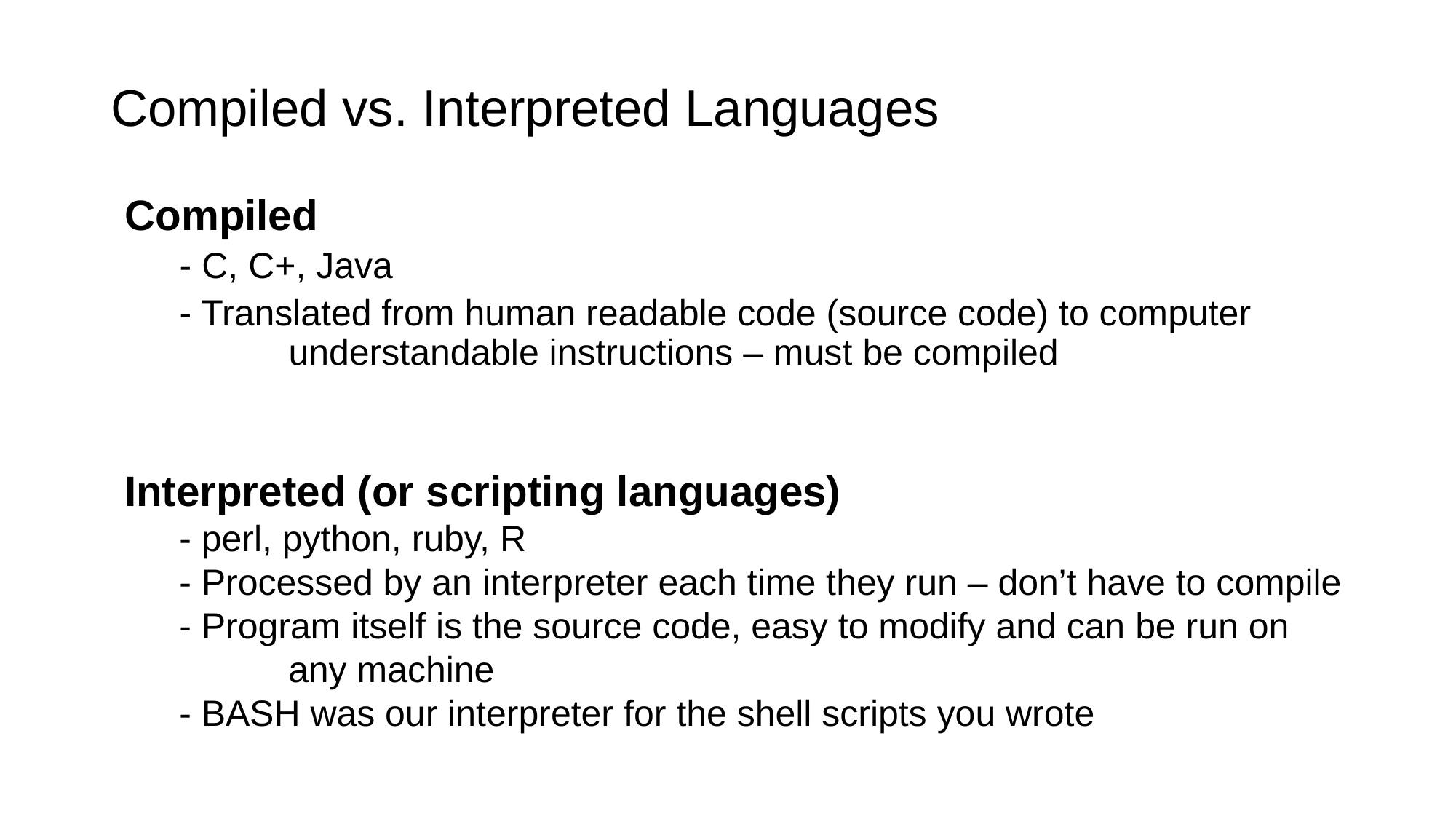

# Compiled vs. Interpreted Languages
Compiled
- C, C+, Java
- Translated from human readable code (source code) to computer   	understandable instructions – must be compiled
Interpreted (or scripting languages)
- perl, python, ruby, R
- Processed by an interpreter each time they run – don’t have to compile
- Program itself is the source code, easy to modify and can be run on 	any machine
- BASH was our interpreter for the shell scripts you wrote